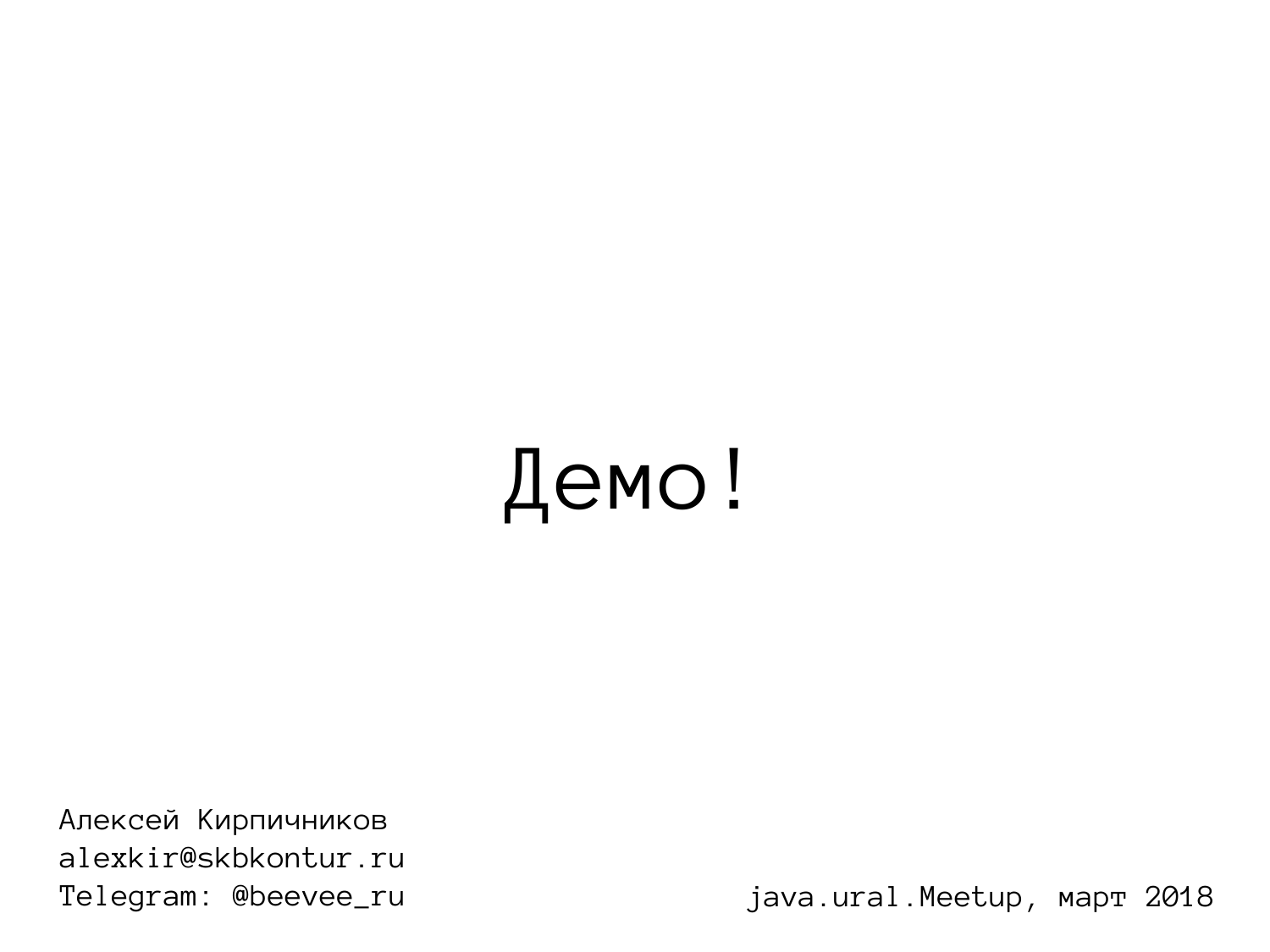

# Демо!
Алексей Кирпичников
alexkir@skbkontur.ru
Telegram: @beevee_ru
java.ural.Meetup, март 2018